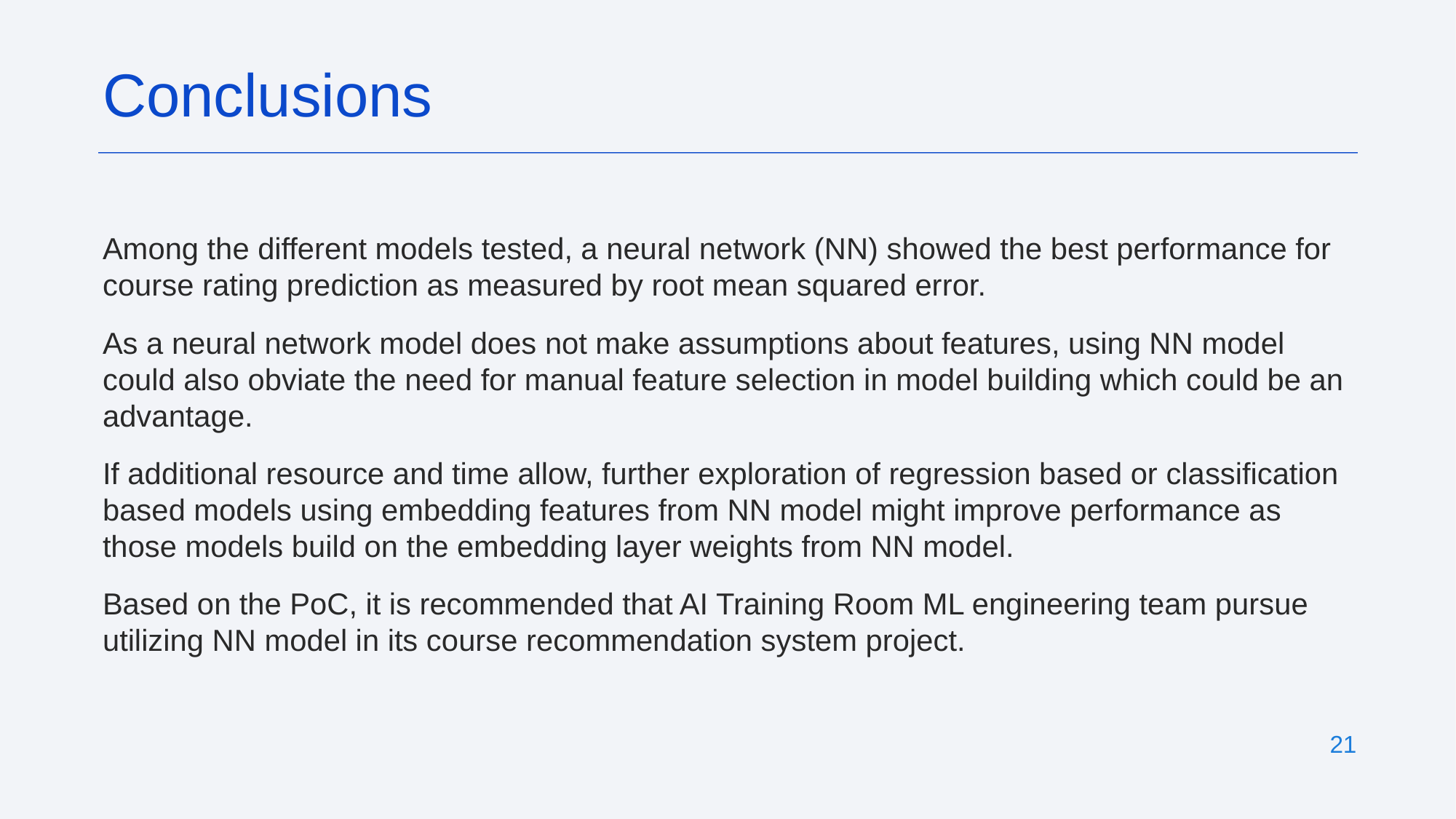

Conclusions
Among the different models tested, a neural network (NN) showed the best performance for course rating prediction as measured by root mean squared error.
As a neural network model does not make assumptions about features, using NN model could also obviate the need for manual feature selection in model building which could be an advantage.
If additional resource and time allow, further exploration of regression based or classification based models using embedding features from NN model might improve performance as those models build on the embedding layer weights from NN model.
Based on the PoC, it is recommended that AI Training Room ML engineering team pursue utilizing NN model in its course recommendation system project.
21